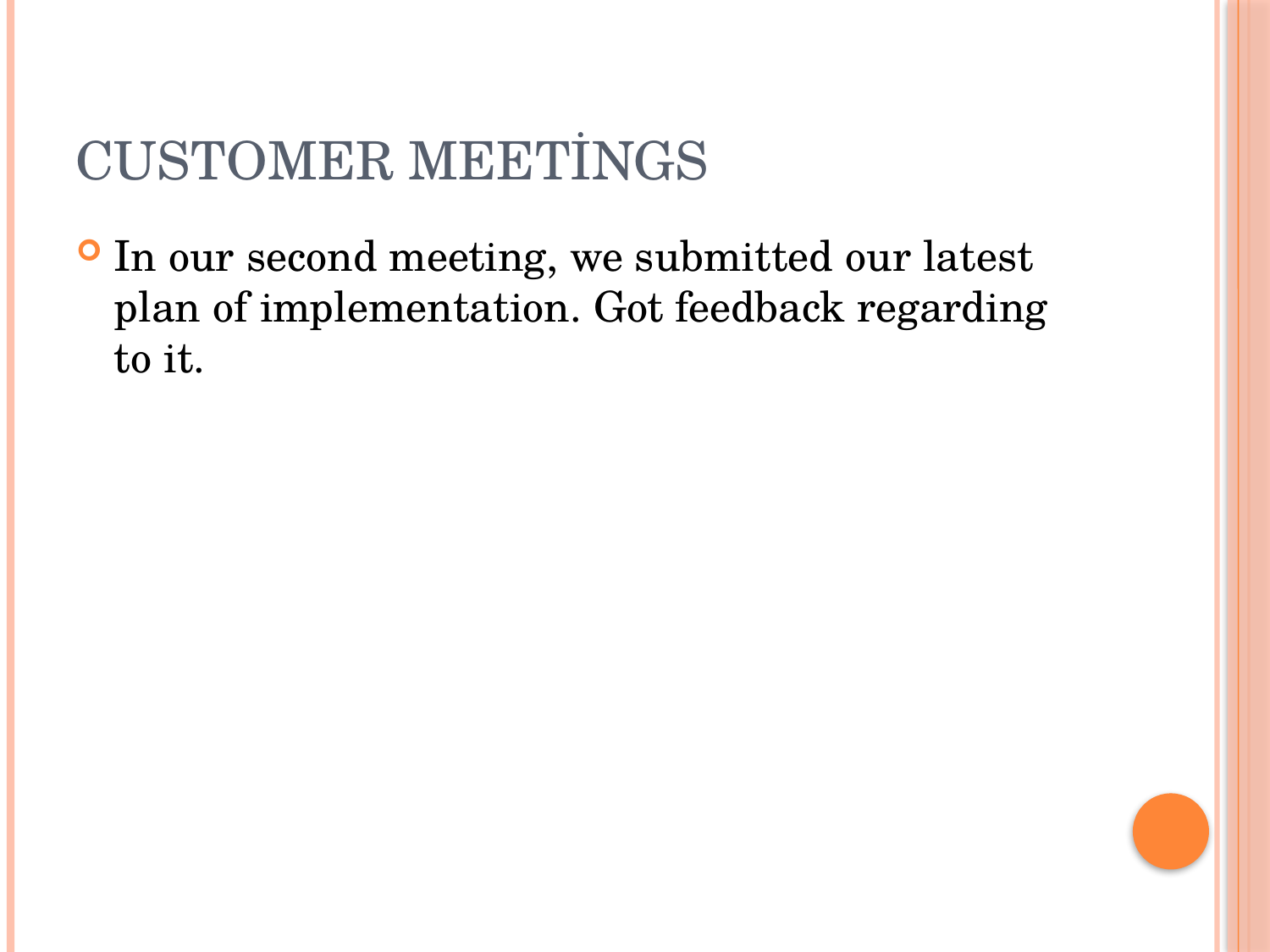

# Customer Meetings
In our second meeting, we submitted our latest plan of implementation. Got feedback regarding to it.